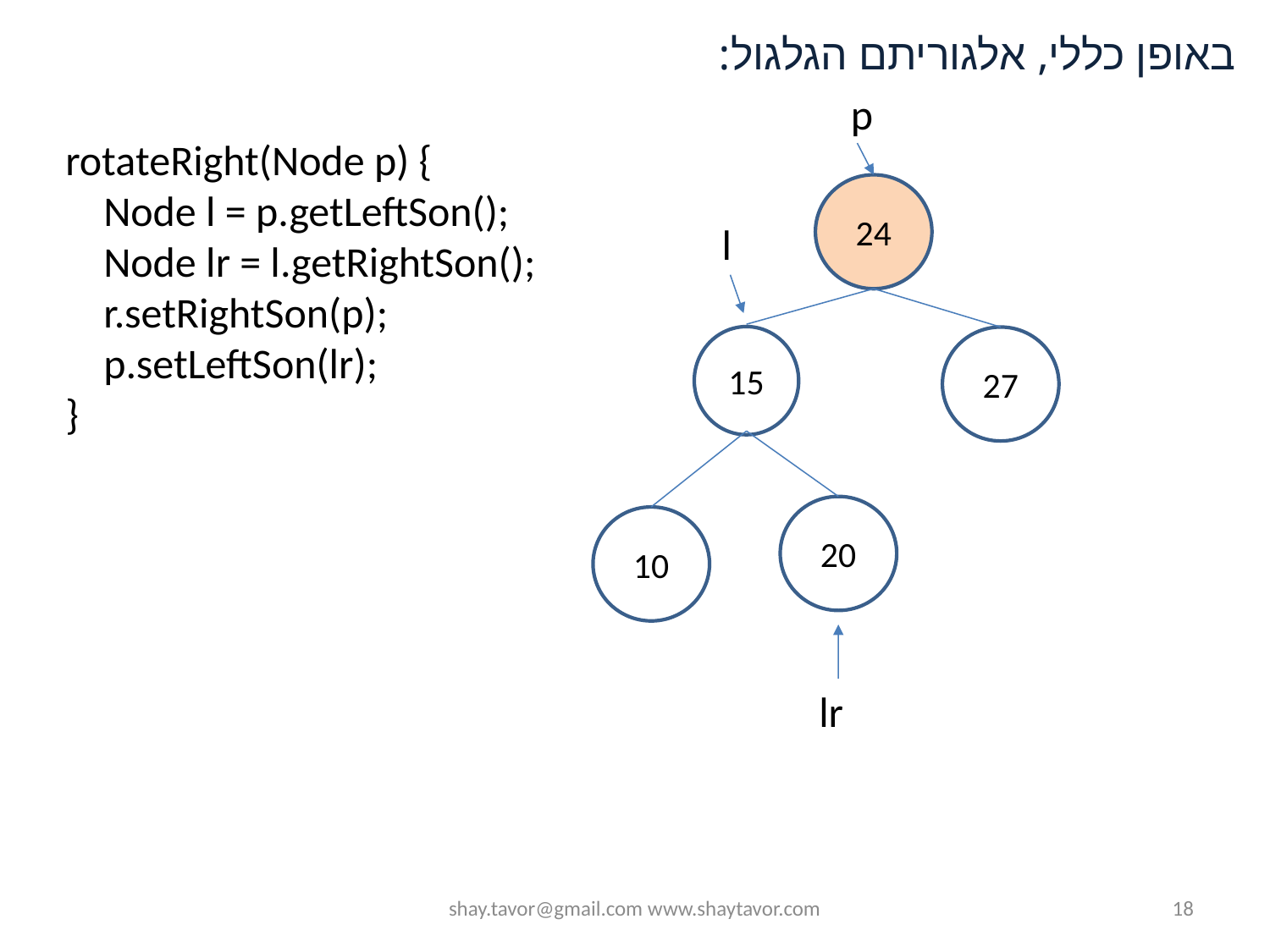

באופן כללי, אלגוריתם הגלגול:
p
rotateRight(Node p) {
    Node l = p.getLeftSon();
    Node lr = l.getRightSon();
    r.setRightSon(p);
    p.setLeftSon(lr);
}
24
l
15
27
20
10
lr
shay.tavor@gmail.com www.shaytavor.com
18